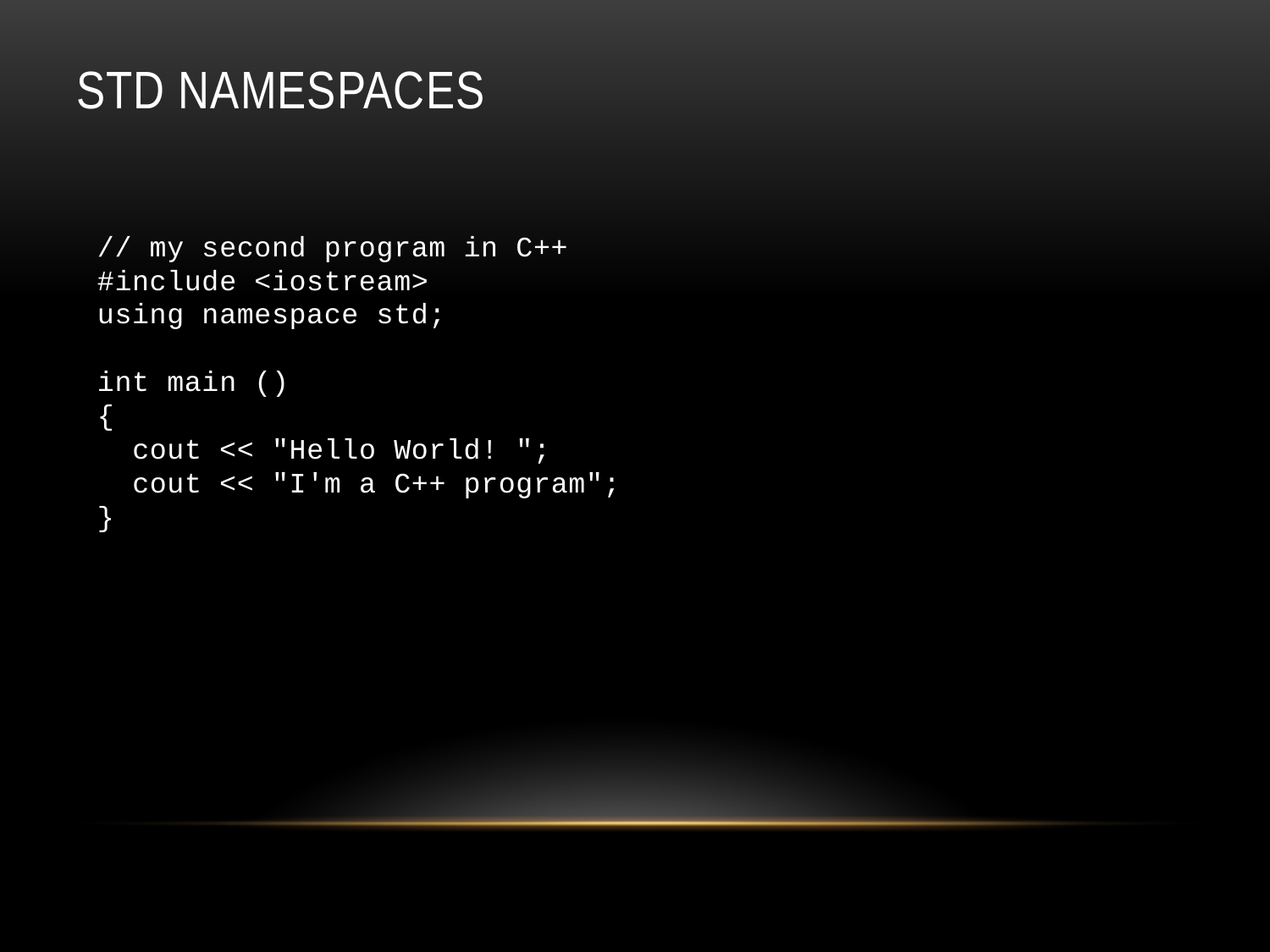

# STD NamEspaceS
// my second program in C++
#include <iostream>
using namespace std;

int main ()
{
  cout << "Hello World! ";
  cout << "I'm a C++ program";
}